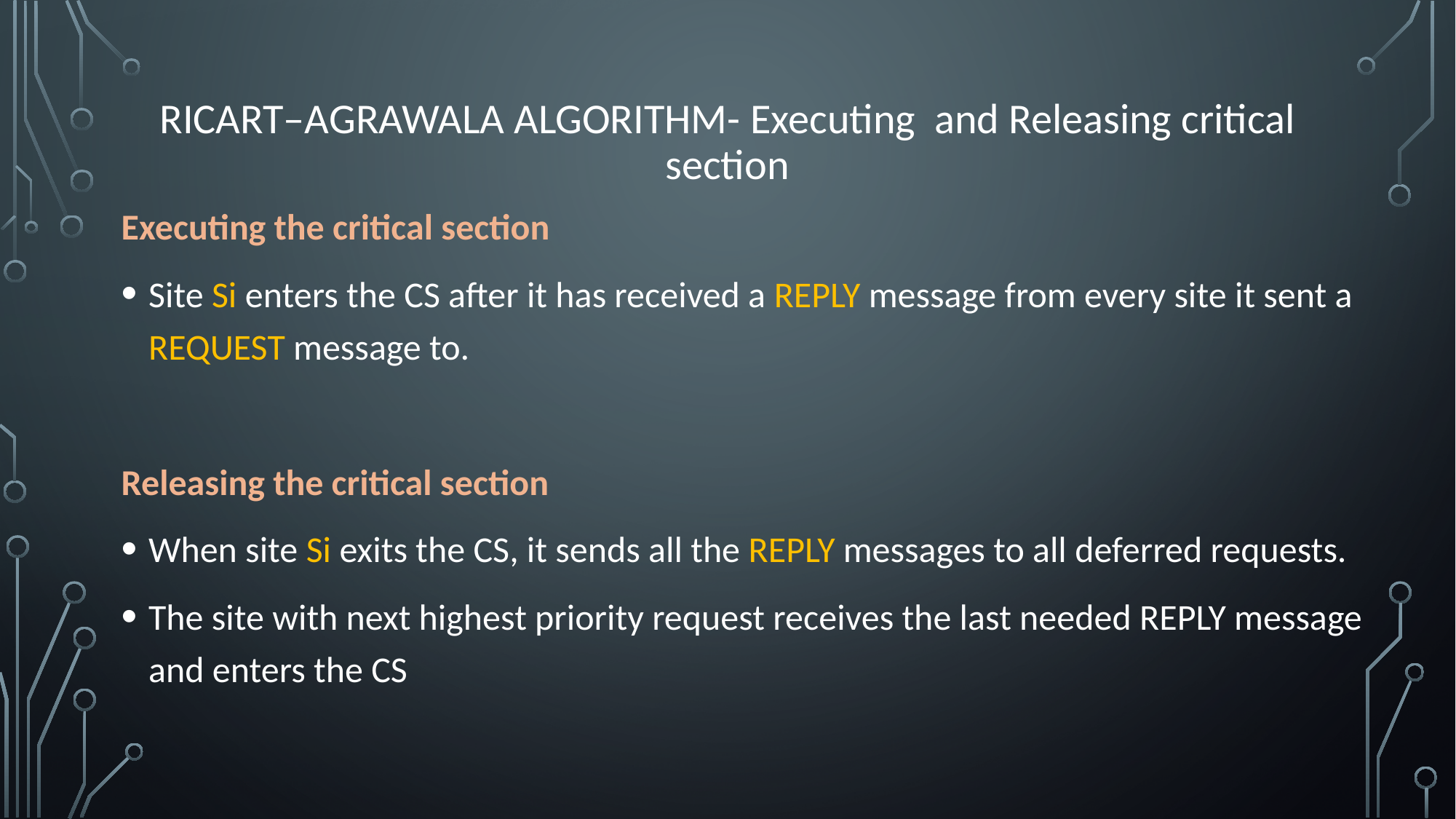

# Ricart–Agrawala algorithm- Executing  and Releasing critical section
Executing the critical section
Site Si enters the CS after it has received a REPLY message from every site it sent a REQUEST message to.

Releasing the critical section
When site Si exits the CS, it sends all the REPLY messages to all deferred requests.
The site with next highest priority request receives the last needed REPLY message and enters the CS